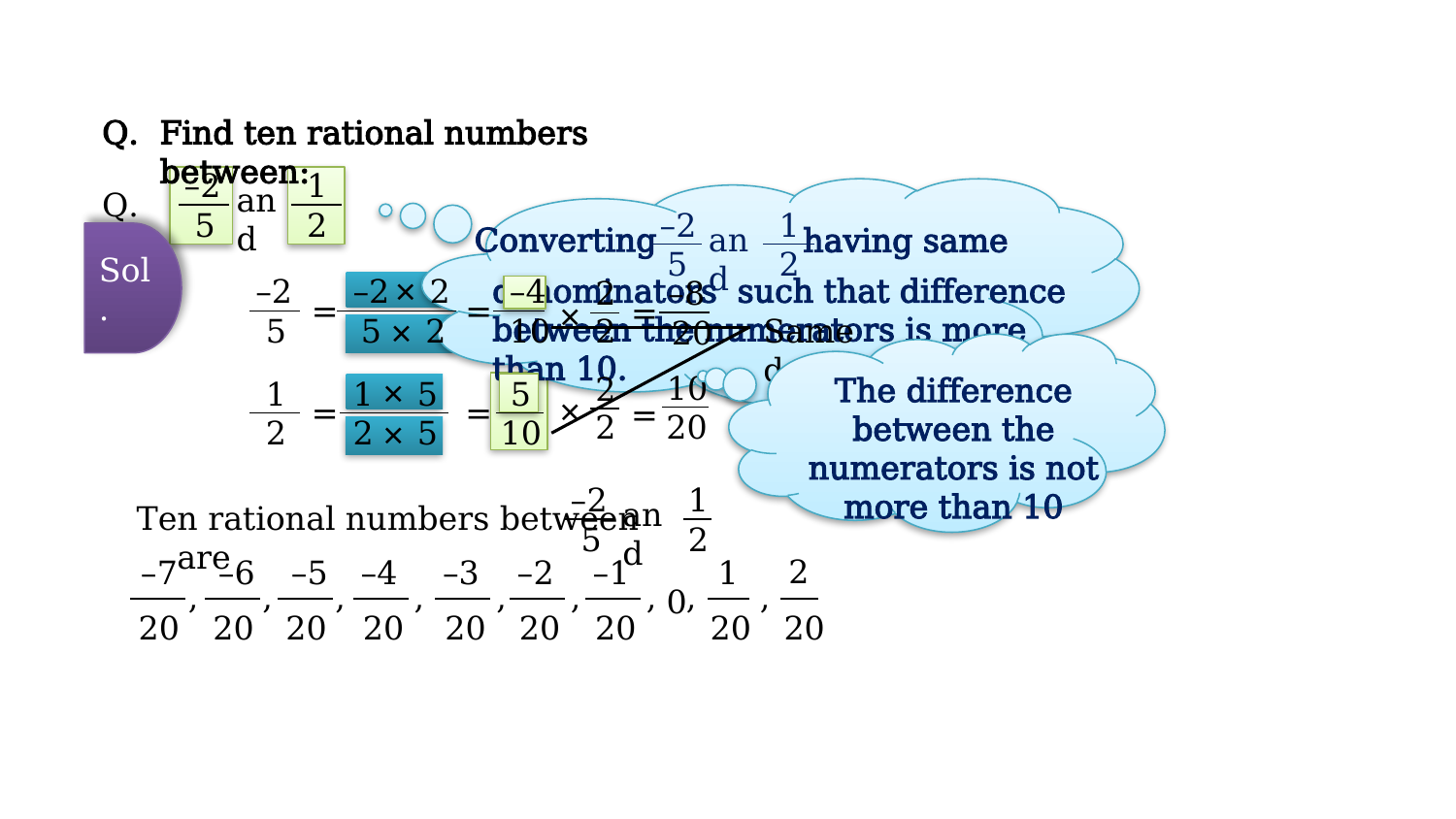

Q.
Find ten rational numbers between:
–2
1

and
Q.

–2
1
and
5
2
Converting
having same
denominators  such that difference between the numerators is more than 10.
5
2
Sol.
×
–2
–2
2
–4
–8
2
×

×
2

=
=
=
5
5
×
2
10
Same denominators
20

The difference between the numerators is not more than 10
10
2
×

×
2

×
1
1
5
5

=
=
=
20
2
2
×
5
10

–4
5
and
10
10
Converting
having same
denominators  such that difference between the numerators is more than 10.
–2
1
and
5
2
Ten rational numbers between                       are
2
–7
–6
–5
–4
–3
–2
–1
1
,
,
,
,
,
,
,
,
,
0
20
20
20
20
20
20
20
20
20